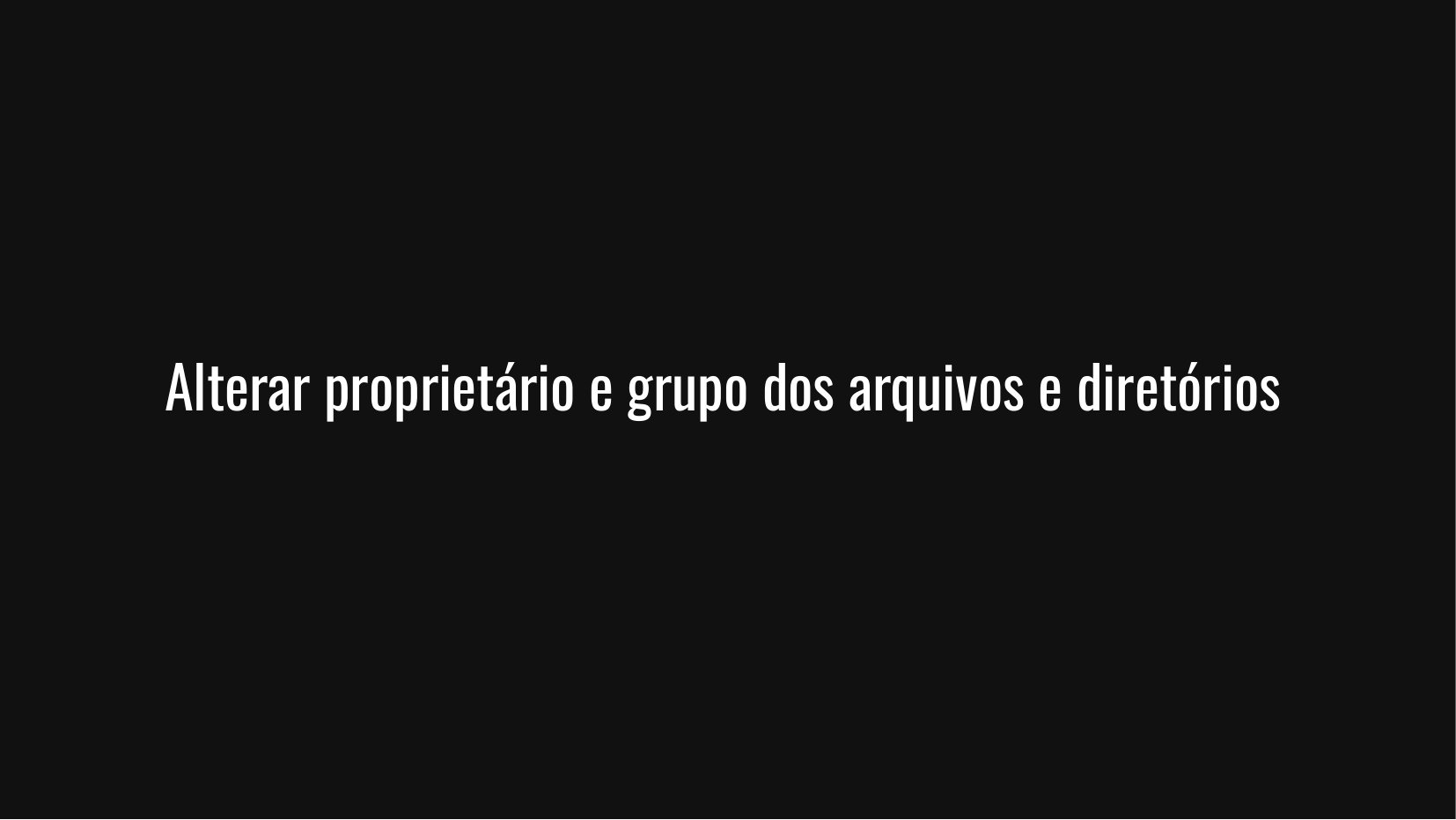

Alterar proprietário e grupo dos arquivos e diretórios